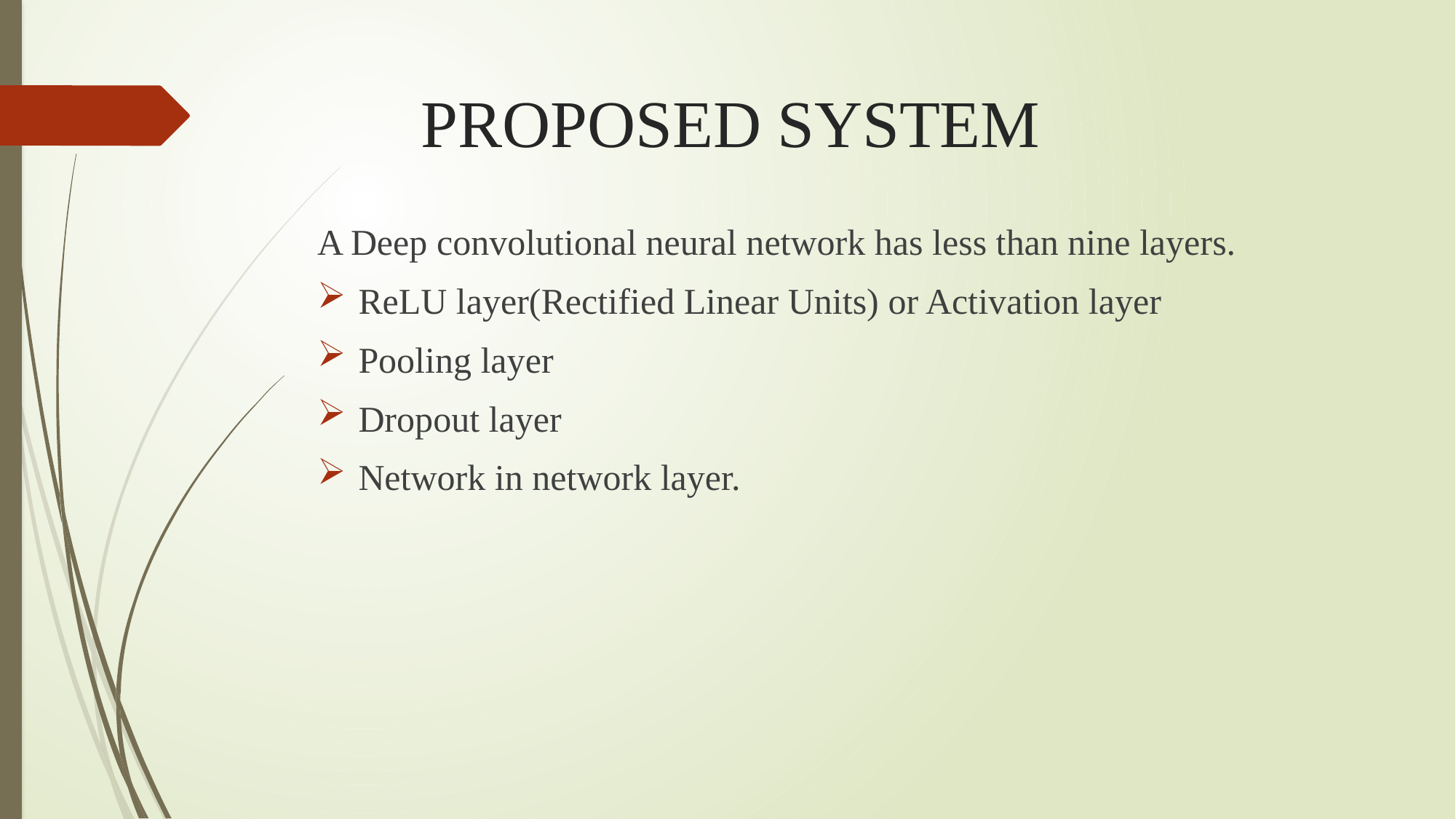

# PROPOSED SYSTEM
A Deep convolutional neural network has less than nine layers.
ReLU layer(Rectified Linear Units) or Activation layer
Pooling layer
Dropout layer
Network in network layer.